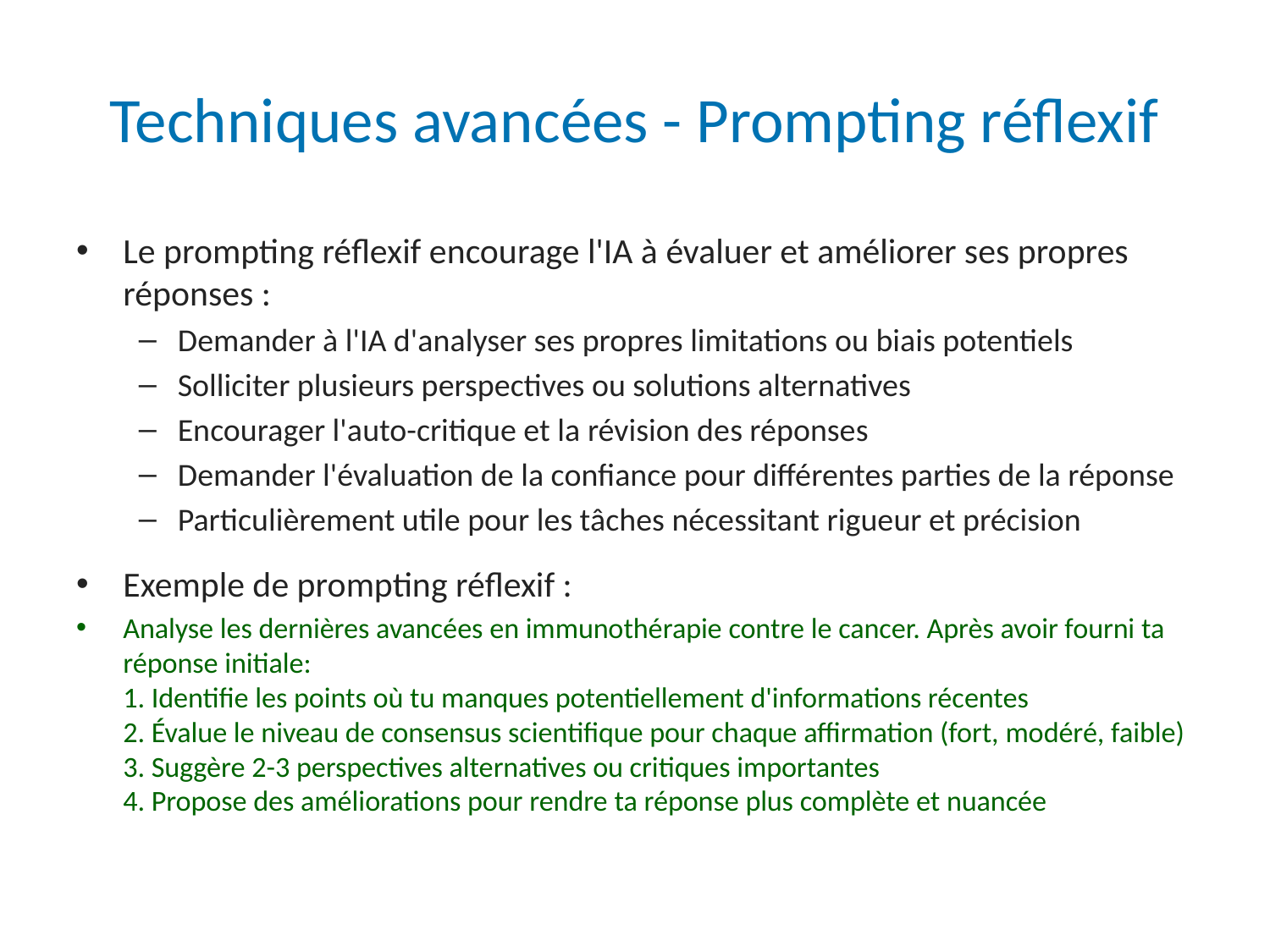

# Techniques avancées - Prompting réflexif
Le prompting réflexif encourage l'IA à évaluer et améliorer ses propres réponses :
Demander à l'IA d'analyser ses propres limitations ou biais potentiels
Solliciter plusieurs perspectives ou solutions alternatives
Encourager l'auto-critique et la révision des réponses
Demander l'évaluation de la confiance pour différentes parties de la réponse
Particulièrement utile pour les tâches nécessitant rigueur et précision
Exemple de prompting réflexif :
Analyse les dernières avancées en immunothérapie contre le cancer. Après avoir fourni ta réponse initiale:
1. Identifie les points où tu manques potentiellement d'informations récentes
2. Évalue le niveau de consensus scientifique pour chaque affirmation (fort, modéré, faible)
3. Suggère 2-3 perspectives alternatives ou critiques importantes
4. Propose des améliorations pour rendre ta réponse plus complète et nuancée